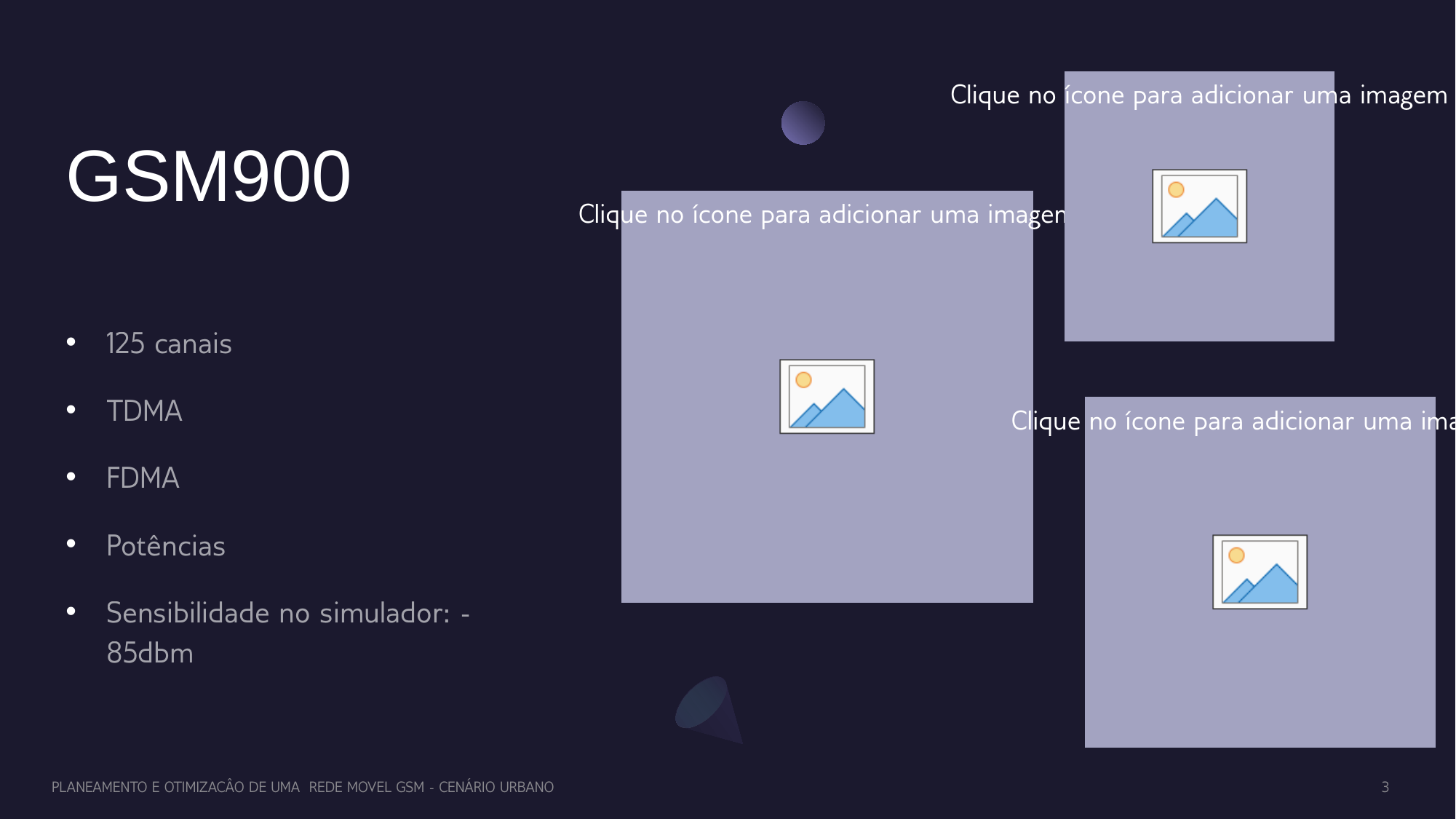

# GSM900

125 canais
TDMA
FDMA
Potências
Sensibilidade no simulador: -85dbm

PLANEAMENTO E OTIMIZACÂO DE UMA  REDE MOVEL GSM - CENÁRIO URBANO
3